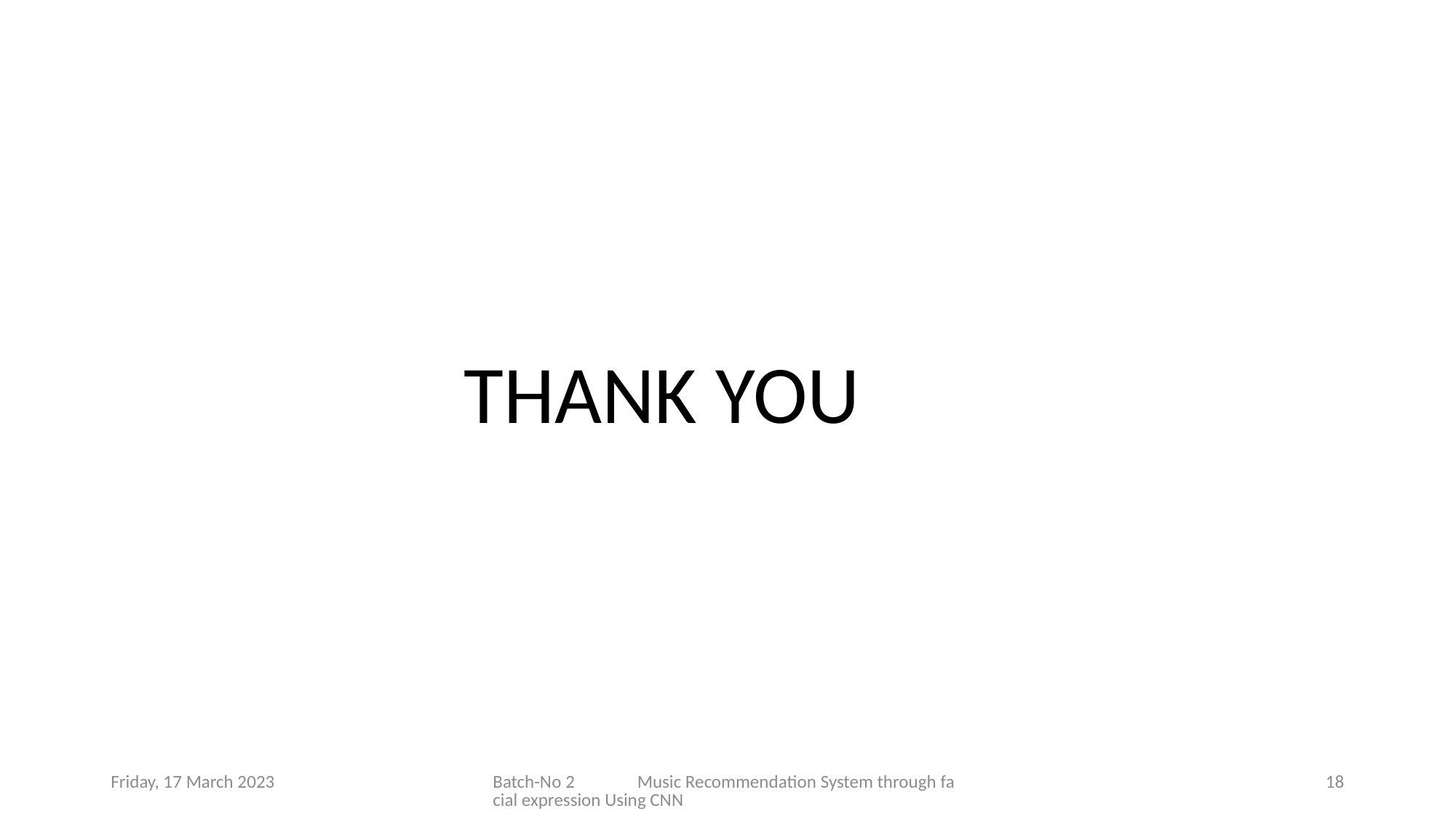

THANK YOU
Friday, 17 March 2023
Batch-No 2               Music Recommendation System through facial expression Using CNN
18